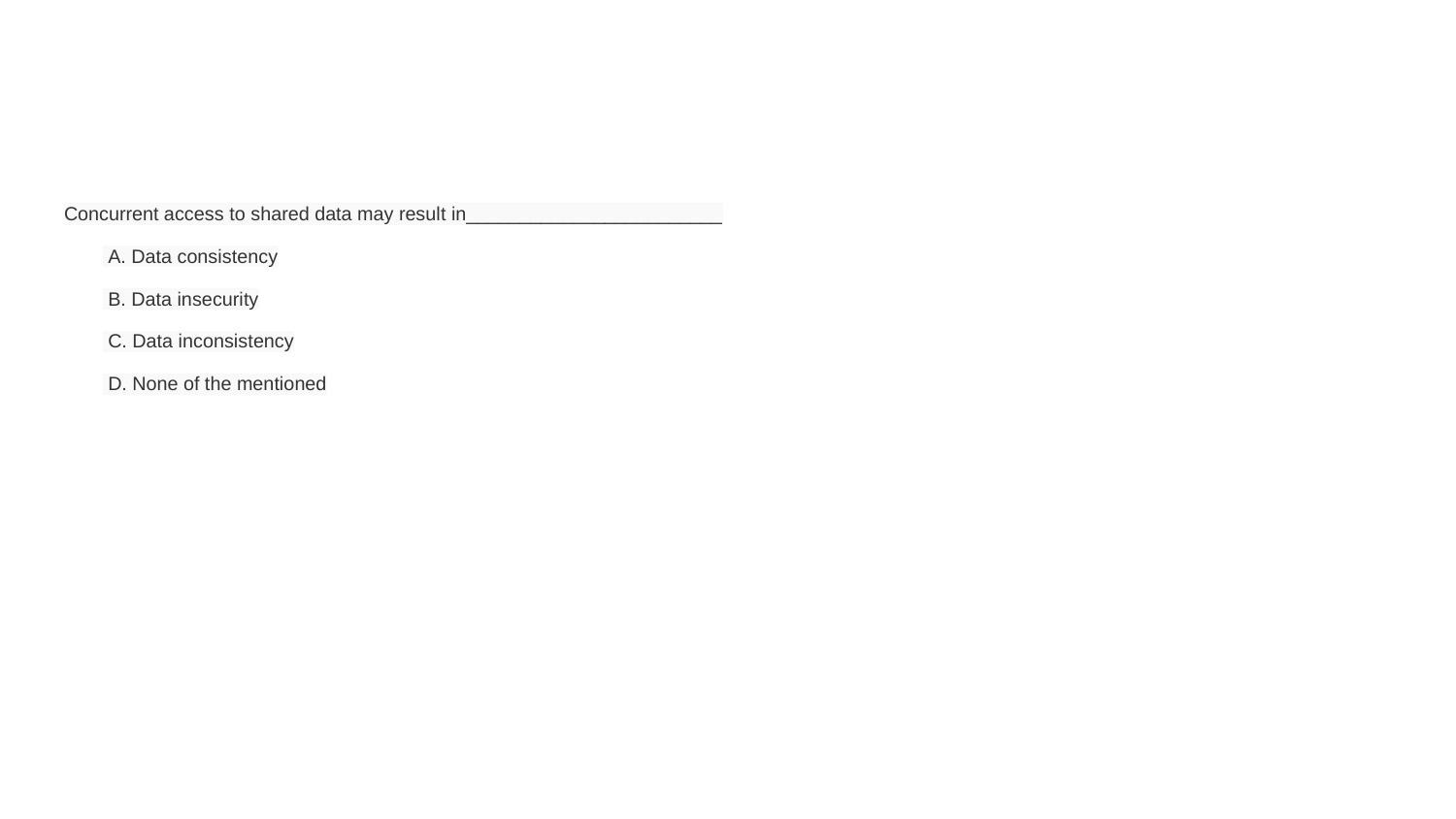

#
Concurrent access to shared data may result in________________________
 A. Data consistency
 B. Data insecurity
 C. Data inconsistency
 D. None of the mentioned